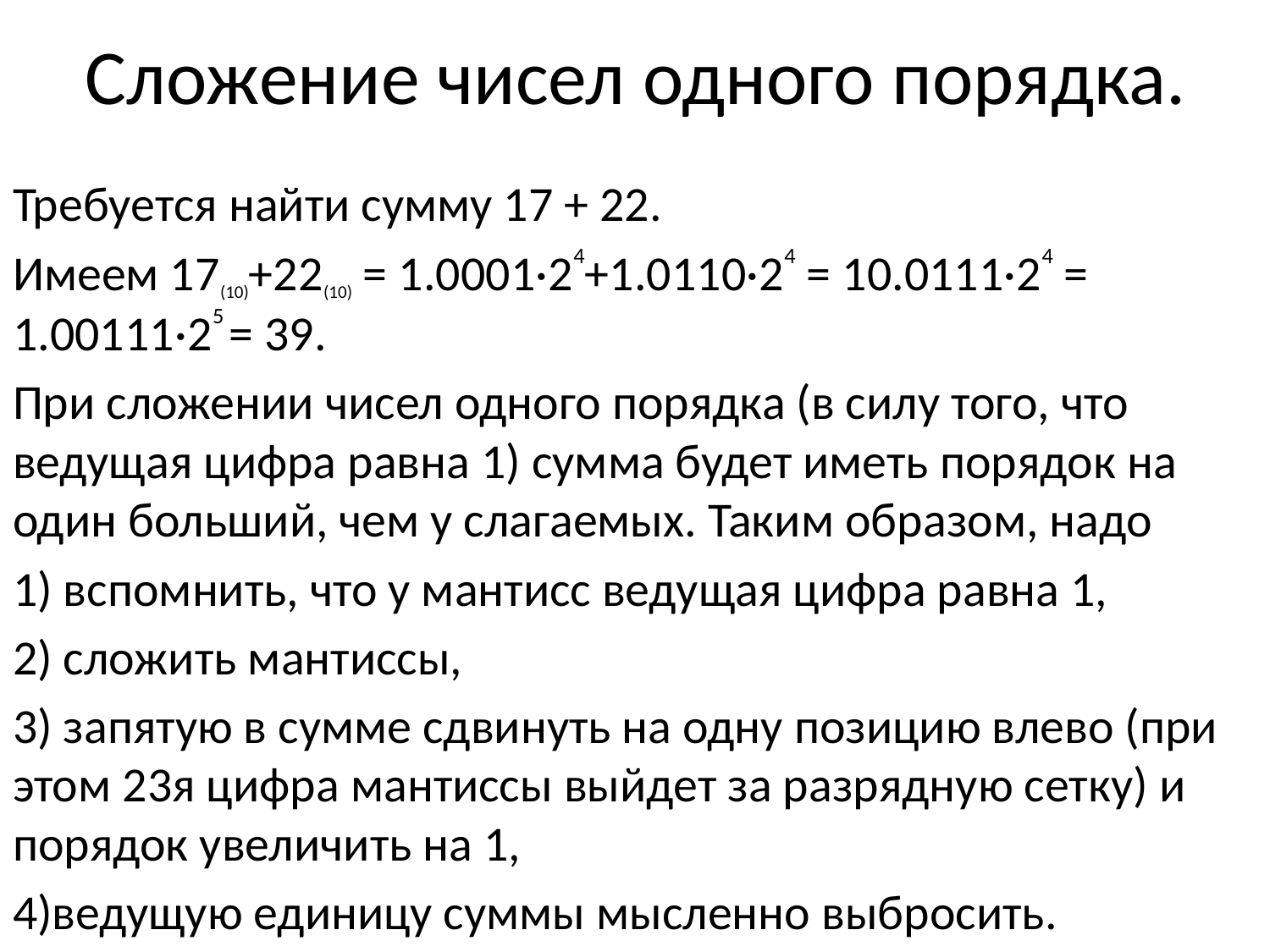

# Сложение чисел одного порядка.
Требуется найти сумму 17 + 22.
Имеем 17(10)+22(10) = 1.0001·24+1.0110·24 = 10.0111·24 = 1.00111·25 = 39.
При сложении чисел одного порядка (в силу того, что ведущая цифра равна 1) сумма будет иметь порядок на один больший, чем у слагаемых. Таким образом, надо
1) вспомнить, что у мантисс ведущая цифра равна 1,
2) сложить мантиссы,
3) запятую в сумме сдвинуть на одну позицию влево (при этом 23я цифра мантиссы выйдет за разрядную сетку) и порядок увеличить на 1,
4)ведущую единицу суммы мысленно выбросить.